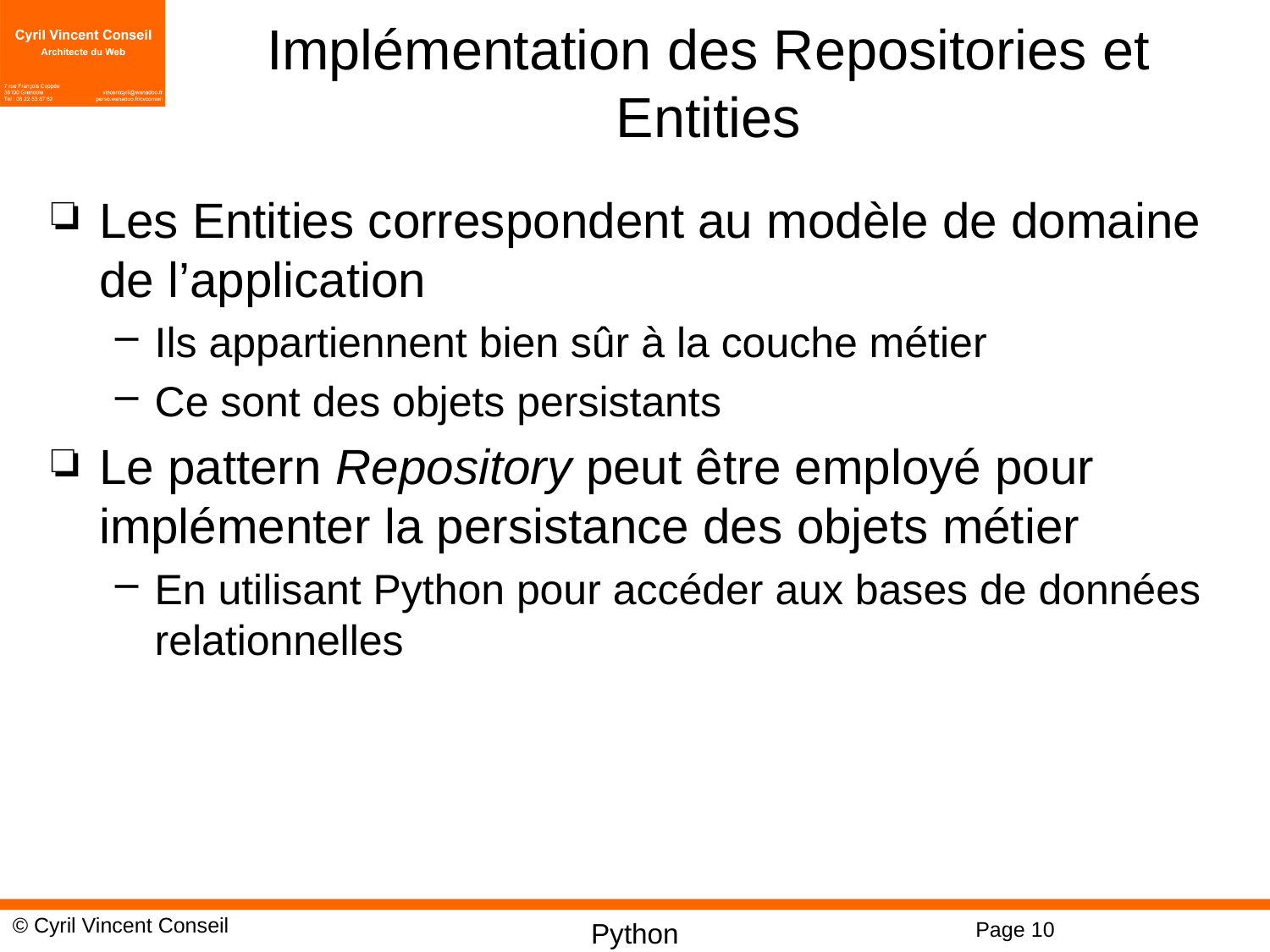

# Implémentation des Repositories et Entities
Les Entities correspondent au modèle de domaine de l’application
Ils appartiennent bien sûr à la couche métier
Ce sont des objets persistants
Le pattern Repository peut être employé pour implémenter la persistance des objets métier
En utilisant Python pour accéder aux bases de données relationnelles